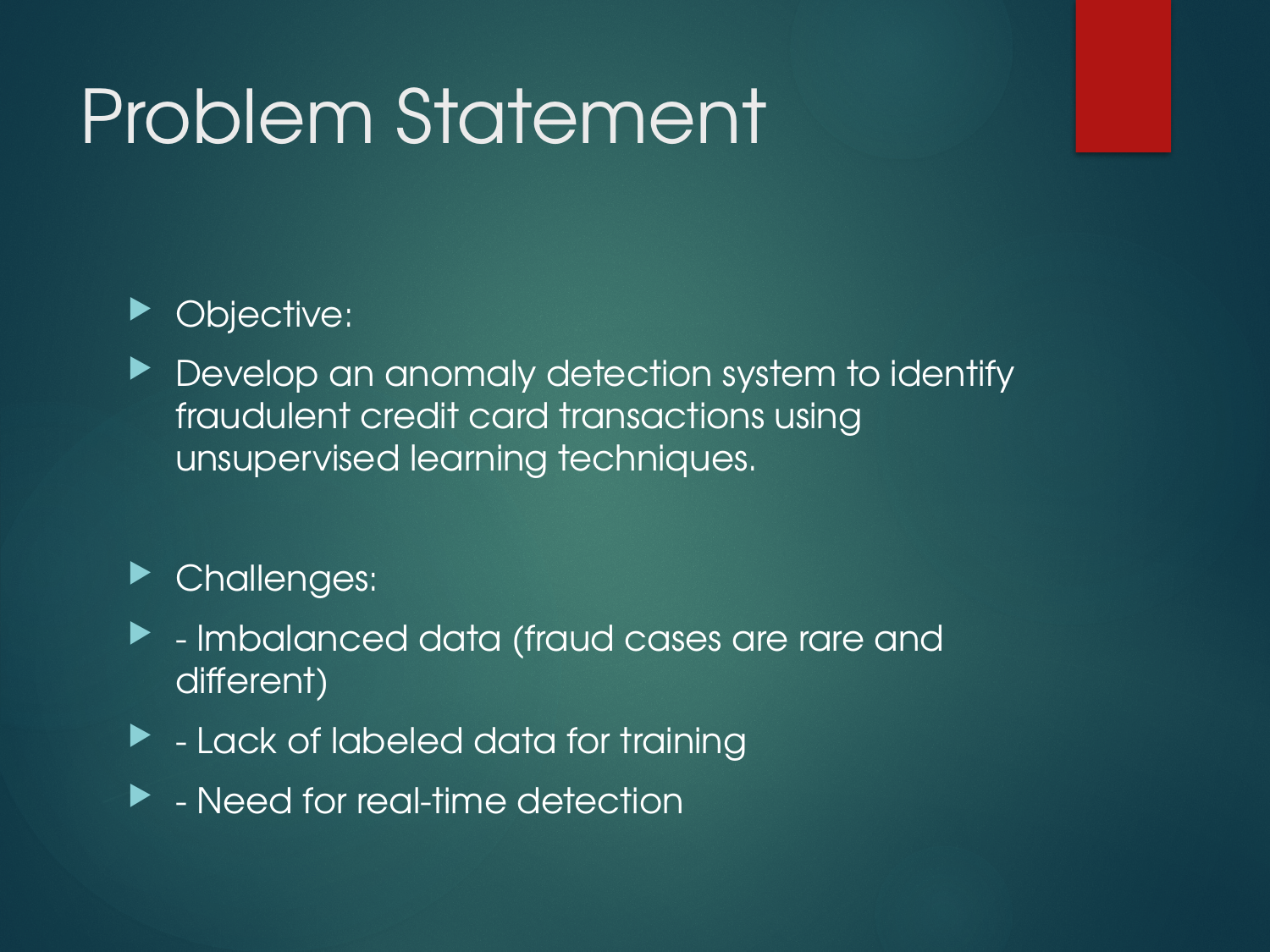

# Problem Statement
Objective:
Develop an anomaly detection system to identify fraudulent credit card transactions using unsupervised learning techniques.

Challenges:
- Imbalanced data (fraud cases are rare and different)
- Lack of labeled data for training
- Need for real-time detection